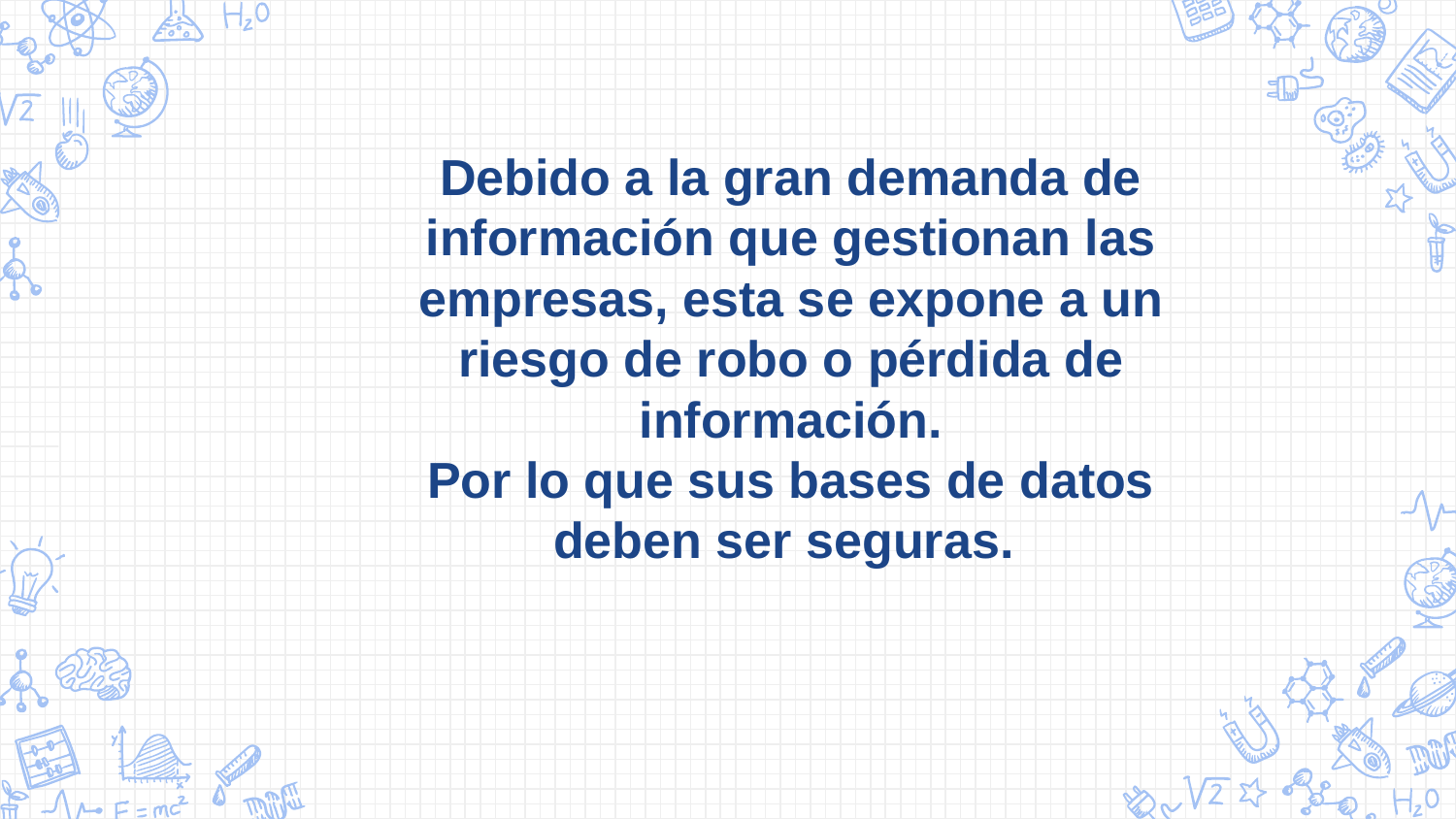

Debido a la gran demanda de información que gestionan las empresas, esta se expone a un riesgo de robo o pérdida de información.
Por lo que sus bases de datos deben ser seguras.